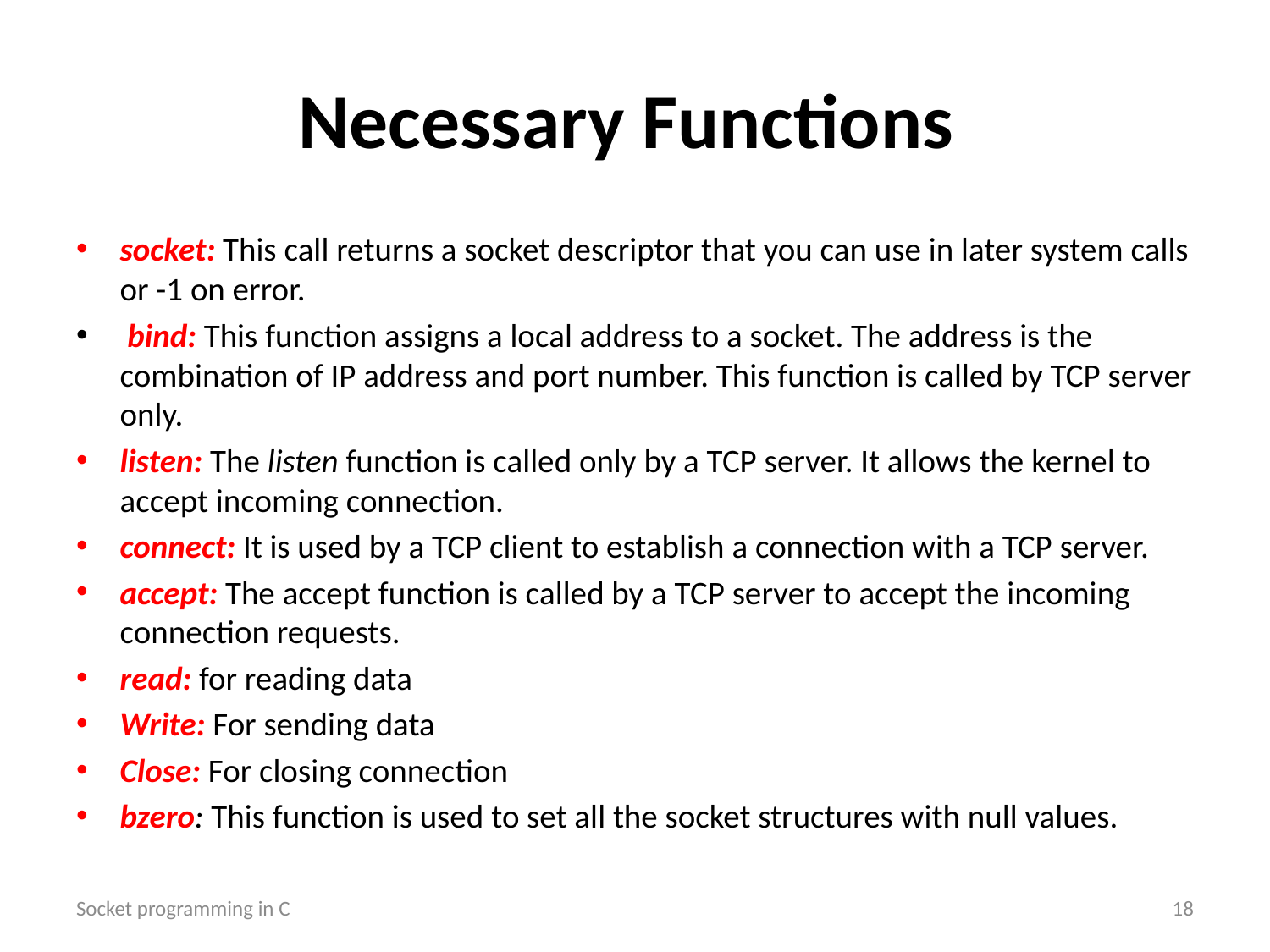

# Necessary Functions
socket: This call returns a socket descriptor that you can use in later system calls or -1 on error.
 bind: This function assigns a local address to a socket. The address is the combination of IP address and port number. This function is called by TCP server only.
listen: The listen function is called only by a TCP server. It allows the kernel to accept incoming connection.
connect: It is used by a TCP client to establish a connection with a TCP server.
accept: The accept function is called by a TCP server to accept the incoming connection requests.
read: for reading data
Write: For sending data
Close: For closing connection
bzero: This function is used to set all the socket structures with null values.

Socket programming in C
18